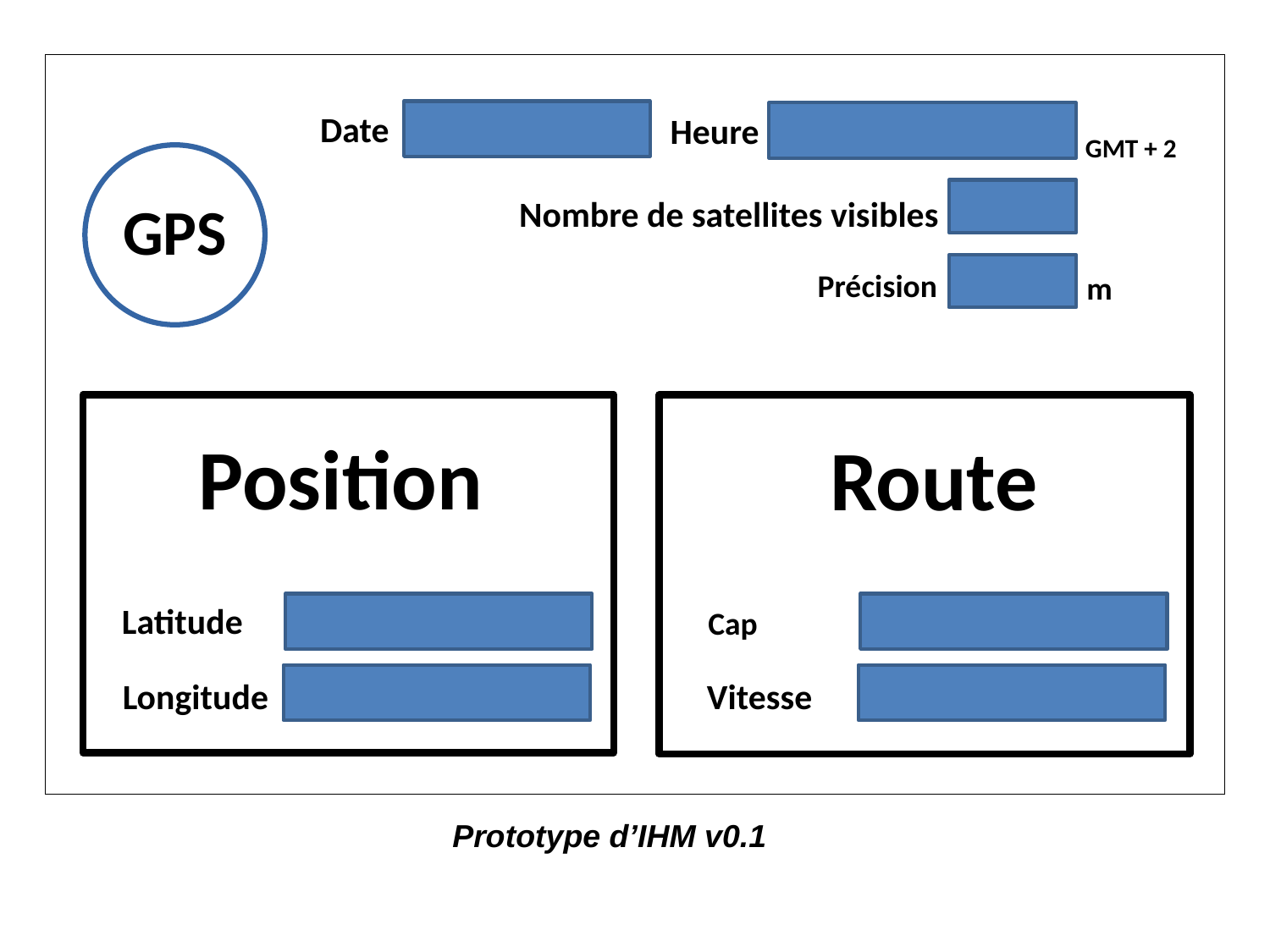

Date

Heure

GMT + 2

GPS
Nombre de satellites visibles

Précision
m

Position
Route
Latitude

Cap

Longitude
Vitesse
Prototype d’IHM v0.1